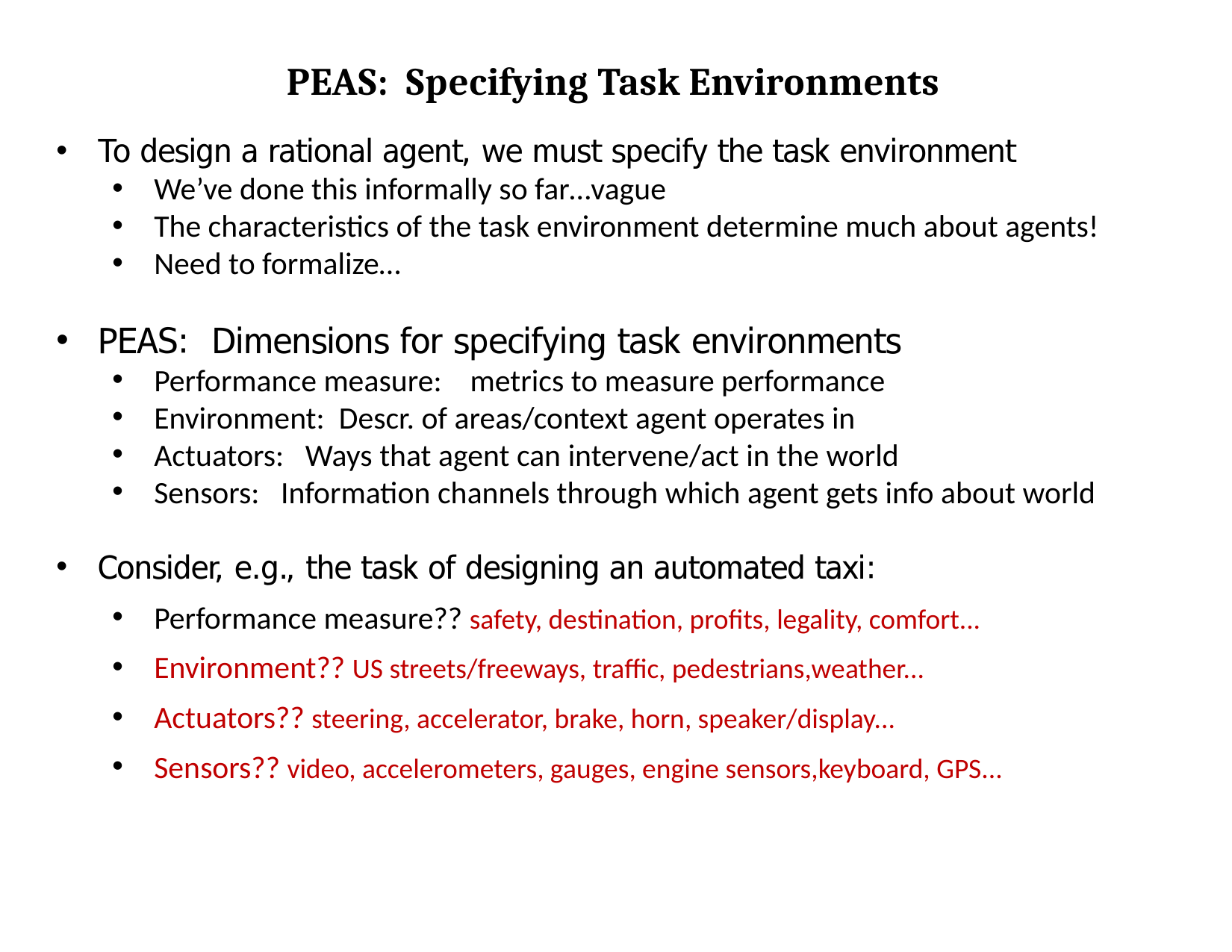

PEAS:  Specifying Task Environments
To design a rational agent, we must specify the task environment
We’ve done this informally so far…vague
The characteristics of the task environment determine much about agents!
Need to formalize…

PEAS:  Dimensions for specifying task environments
Performance measure:    metrics to measure performance
Environment:  Descr. of areas/context agent operates in
Actuators:   Ways that agent can intervene/act in the world
Sensors:   Information channels through which agent gets info about world

Consider, e.g., the task of designing an automated taxi:
Performance measure?? safety, destination, profits, legality, comfort...
Environment?? US streets/freeways, traffic, pedestrians,weather...
Actuators?? steering, accelerator, brake, horn, speaker/display...
Sensors?? video, accelerometers, gauges, engine sensors,keyboard, GPS...